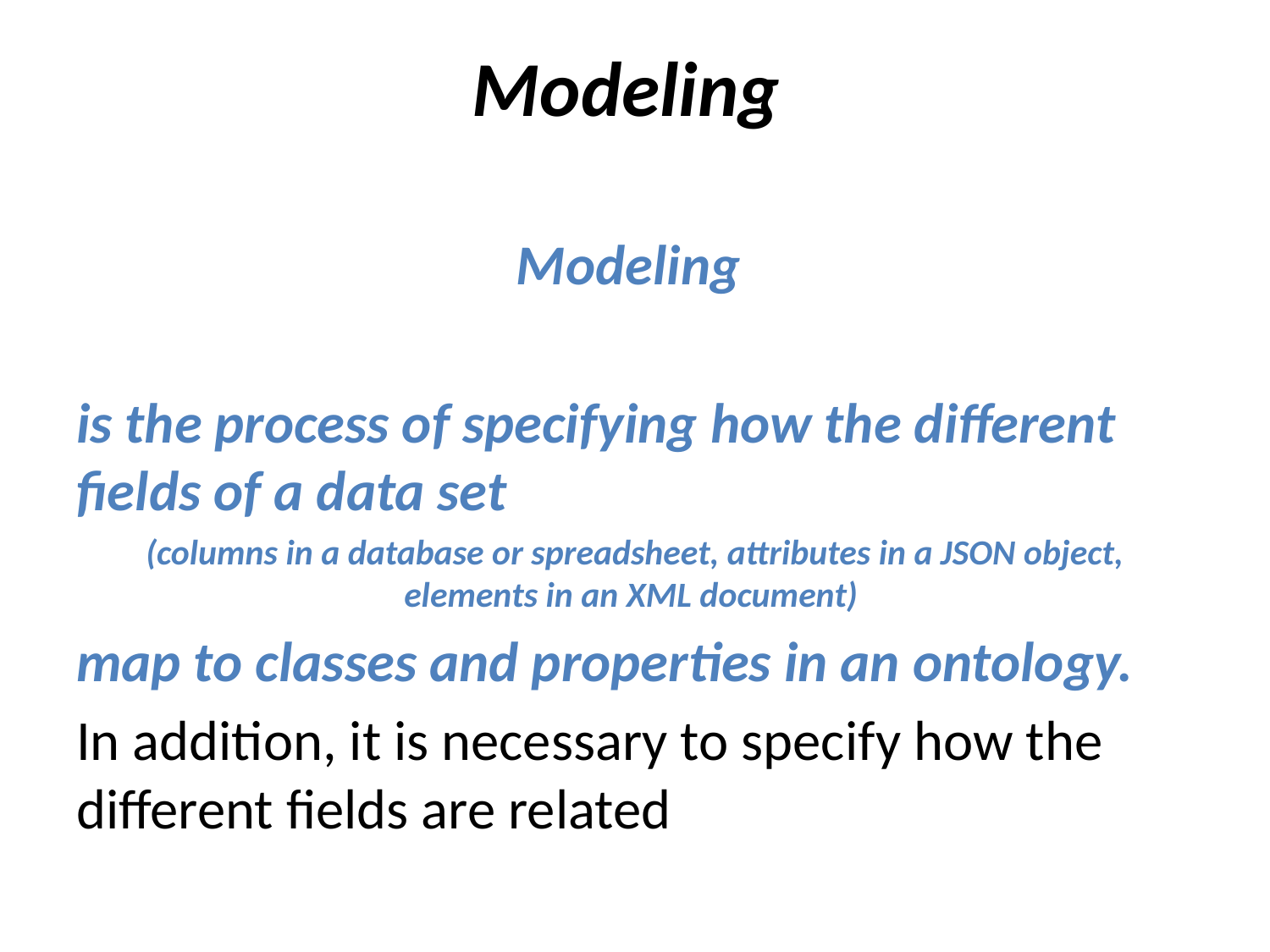

# Modeling
Modeling

is the process of specifying how the different fields of a data set
(columns in a database or spreadsheet, attributes in a JSON object, elements in an XML document)
map to classes and properties in an ontology.
In addition, it is necessary to specify how the different fields are related